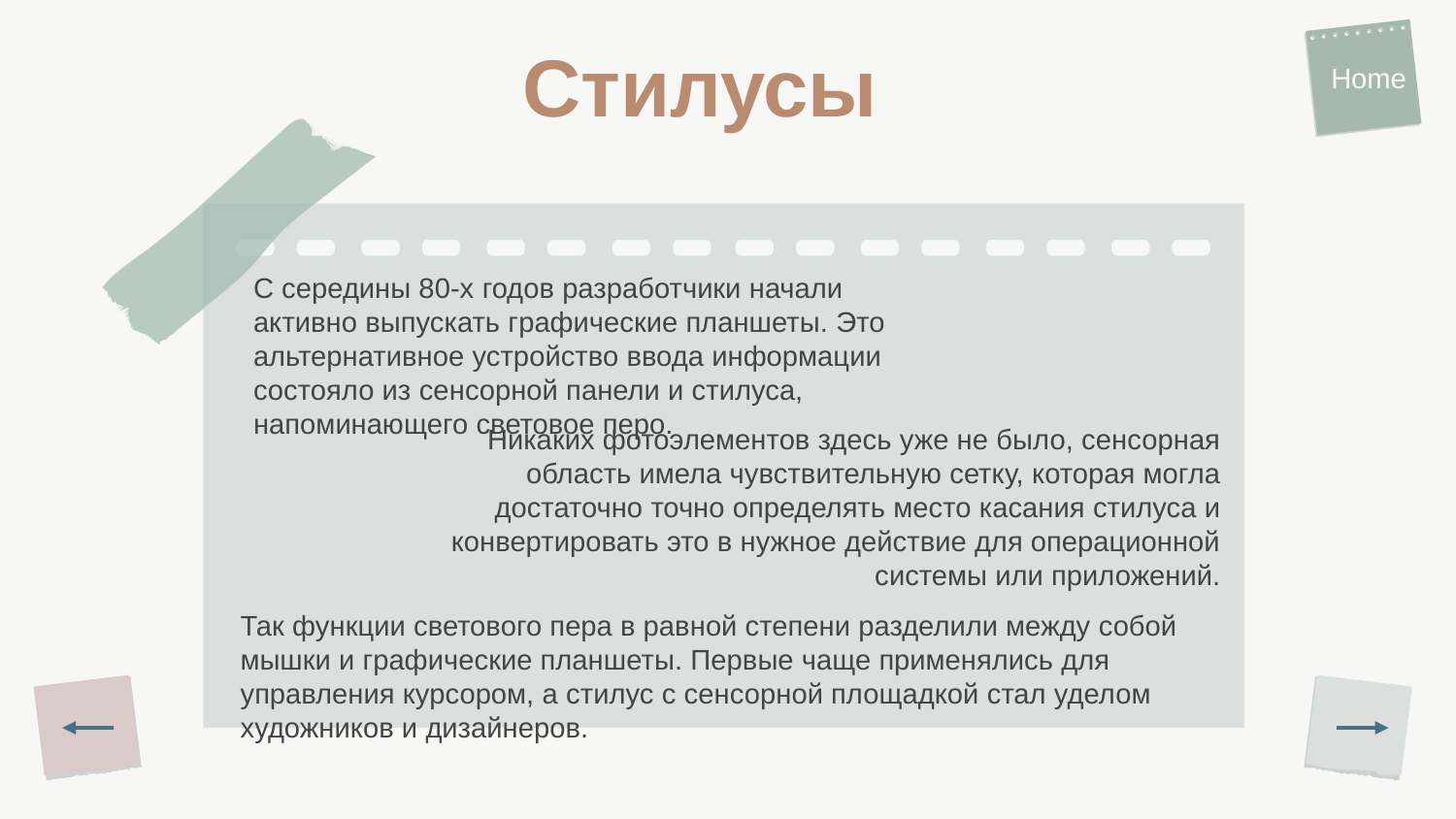

Home
# Стилусы
С середины 80-х годов разработчики начали активно выпускать графические планшеты. Это альтернативное устройство ввода информации состояло из сенсорной панели и стилуса, напоминающего световое перо.
Никаких фотоэлементов здесь уже не было, сенсорная область имела чувствительную сетку, которая могла достаточно точно определять место касания стилуса и конвертировать это в нужное действие для операционной системы или приложений.
Так функции светового пера в равной степени разделили между собой мышки и графические планшеты. Первые чаще применялись для управления курсором, а стилус с сенсорной площадкой стал уделом художников и дизайнеров.